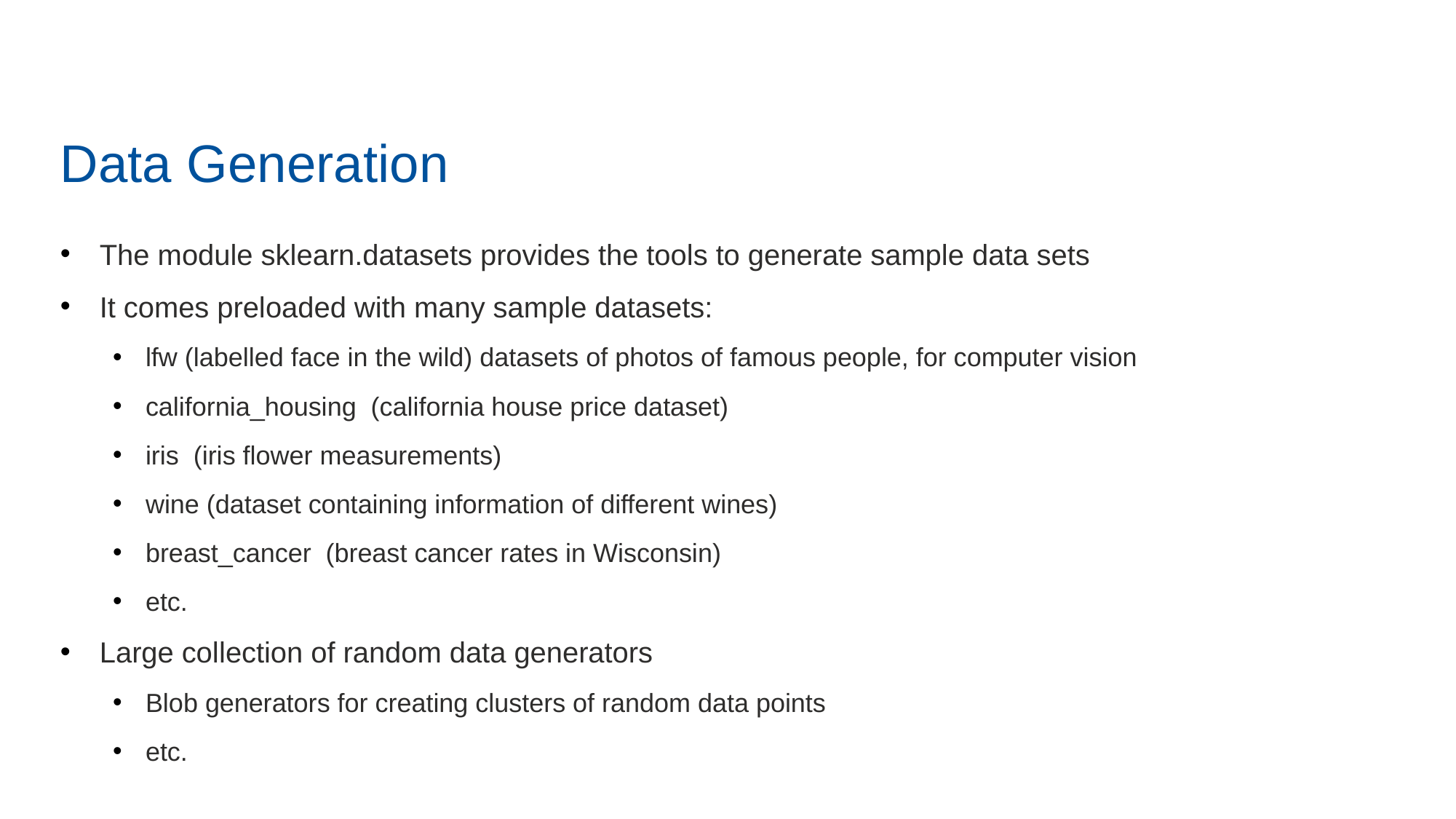

6
# Data Generation
The module sklearn.datasets provides the tools to generate sample data sets
It comes preloaded with many sample datasets:
lfw (labelled face in the wild) datasets of photos of famous people, for computer vision
california_housing  (california house price dataset)
iris  (iris flower measurements)
wine (dataset containing information of different wines)
breast_cancer  (breast cancer rates in Wisconsin)
etc.
Large collection of random data generators
Blob generators for creating clusters of random data points
etc.